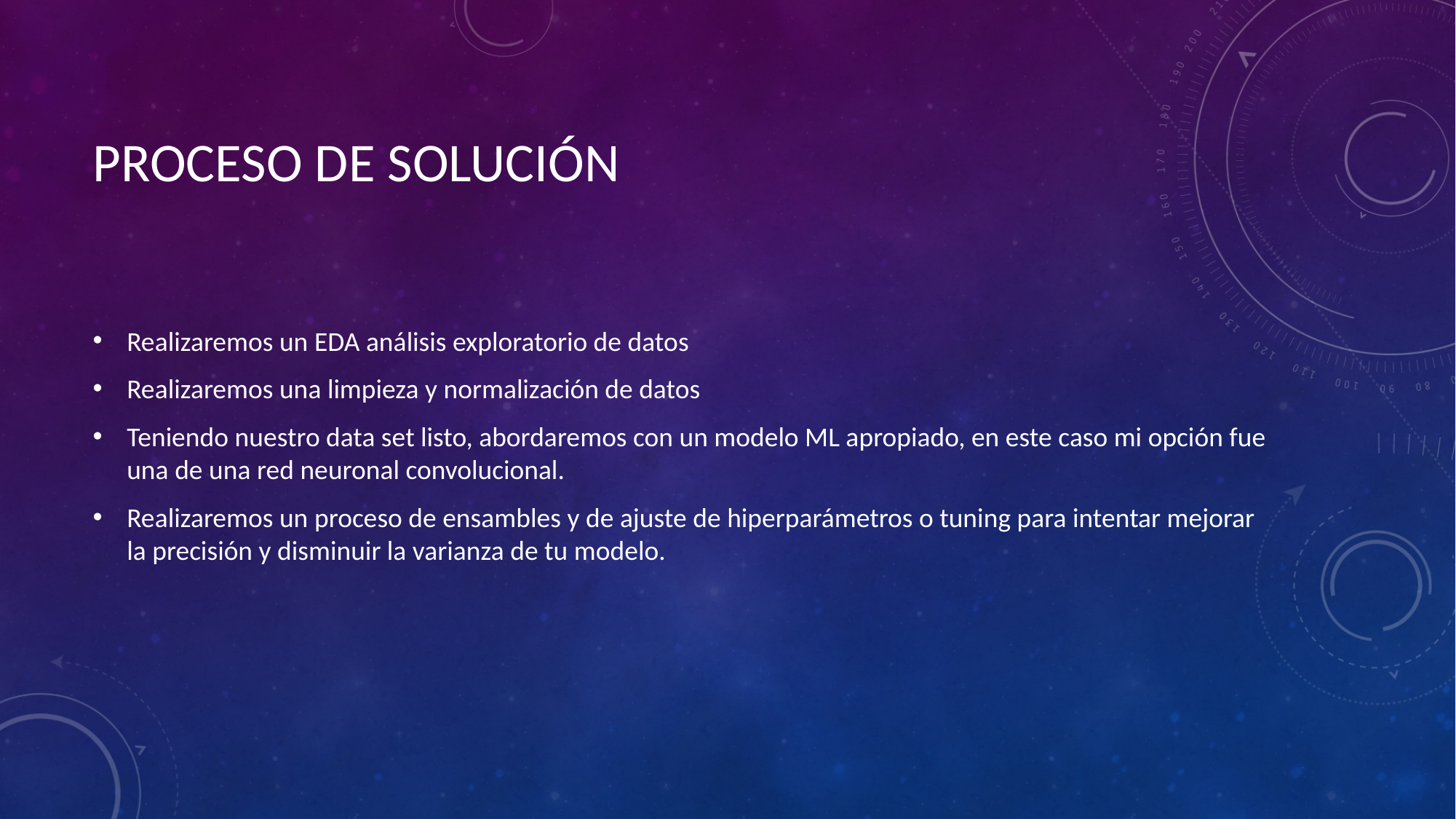

# Proceso de solución
Realizaremos un EDA análisis exploratorio de datos
Realizaremos una limpieza y normalización de datos
Teniendo nuestro data set listo, abordaremos con un modelo ML apropiado, en este caso mi opción fue una de una red neuronal convolucional.
Realizaremos un proceso de ensambles y de ajuste de hiperparámetros o tuning para intentar mejorar la precisión y disminuir la varianza de tu modelo.